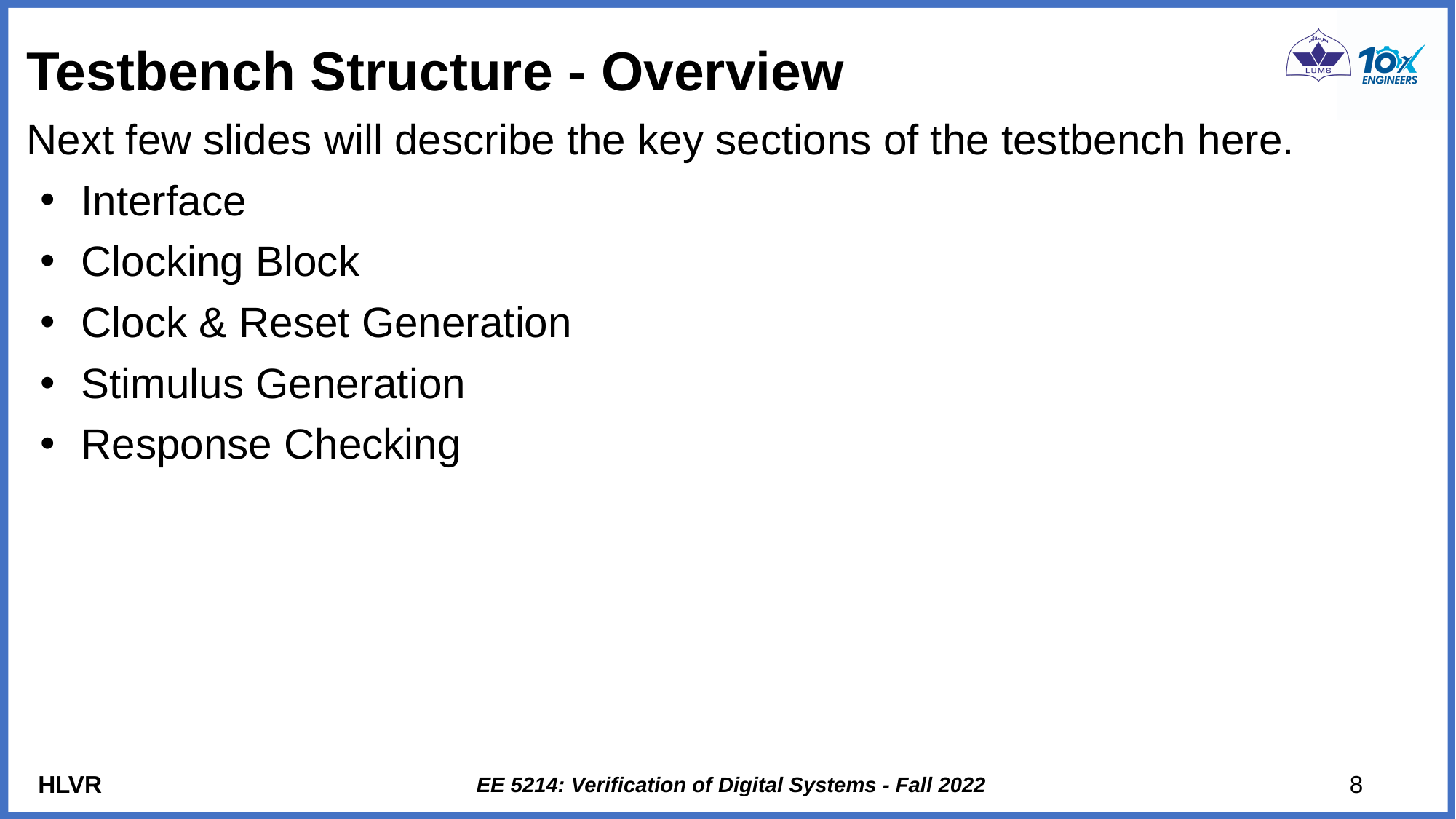

# Testbench Structure - Overview
Next few slides will describe the key sections of the testbench here.
Interface
Clocking Block
Clock & Reset Generation
Stimulus Generation
Response Checking

HLVR
EE 5214: Verification of Digital Systems - Fall 2022
8